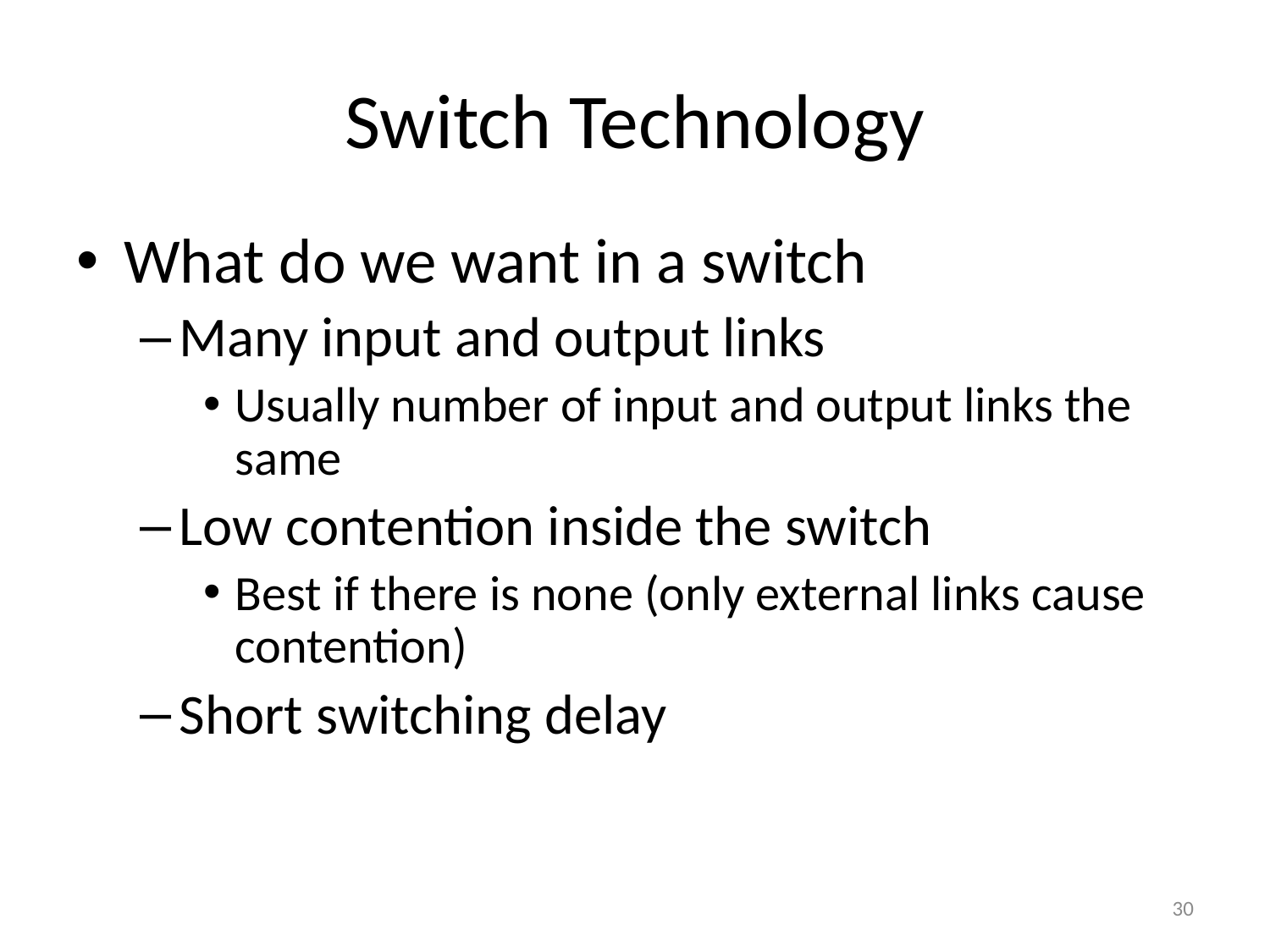

# Switch Technology
What do we want in a switch
Many input and output links
Usually number of input and output links the same
Low contention inside the switch
Best if there is none (only external links cause contention)
Short switching delay
30